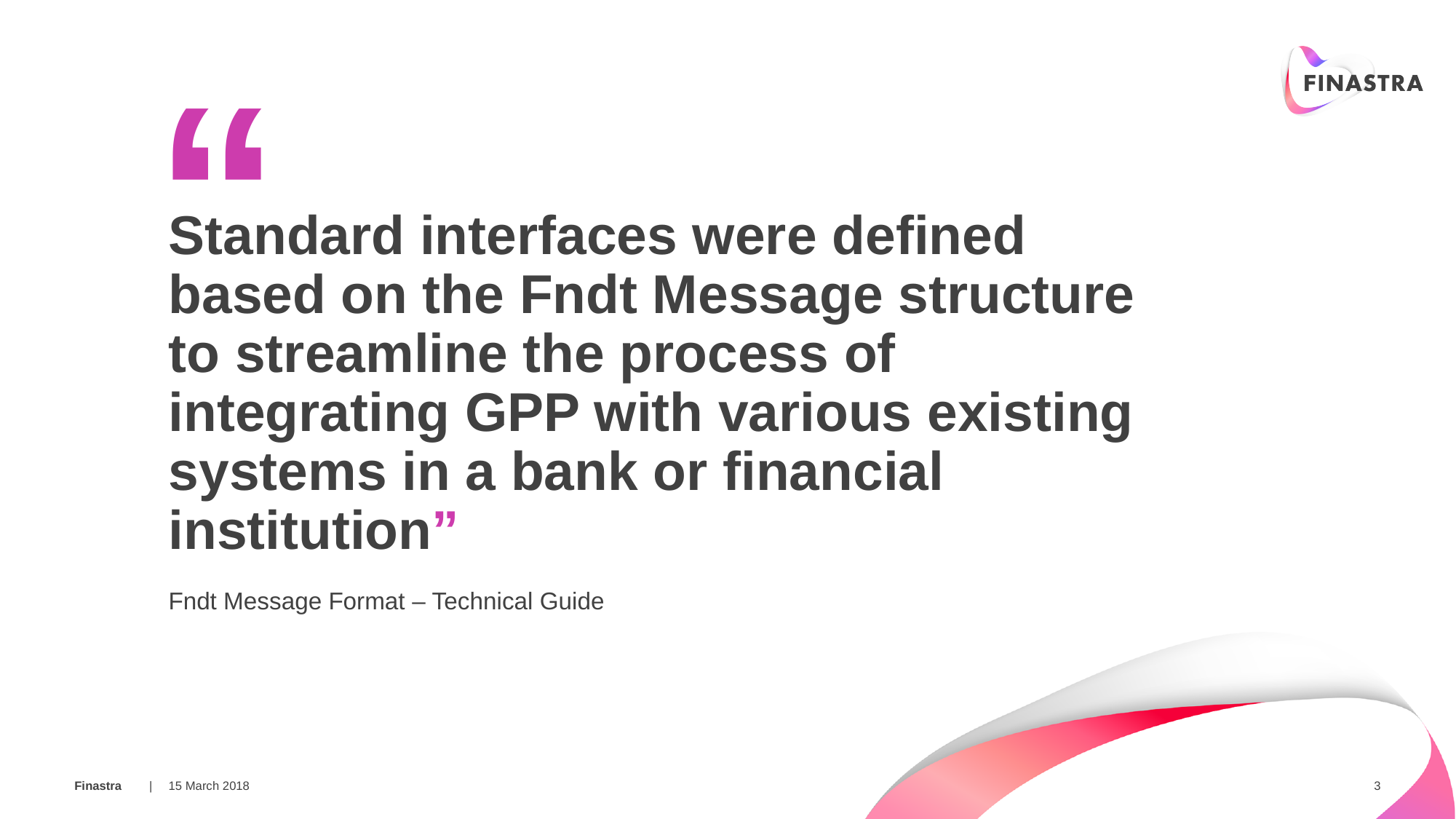

“
Standard interfaces were defined based on the Fndt Message structure to streamline the process of integrating GPP with various existing systems in a bank or financial institution”
Fndt Message Format – Technical Guide
15 March 2018
3